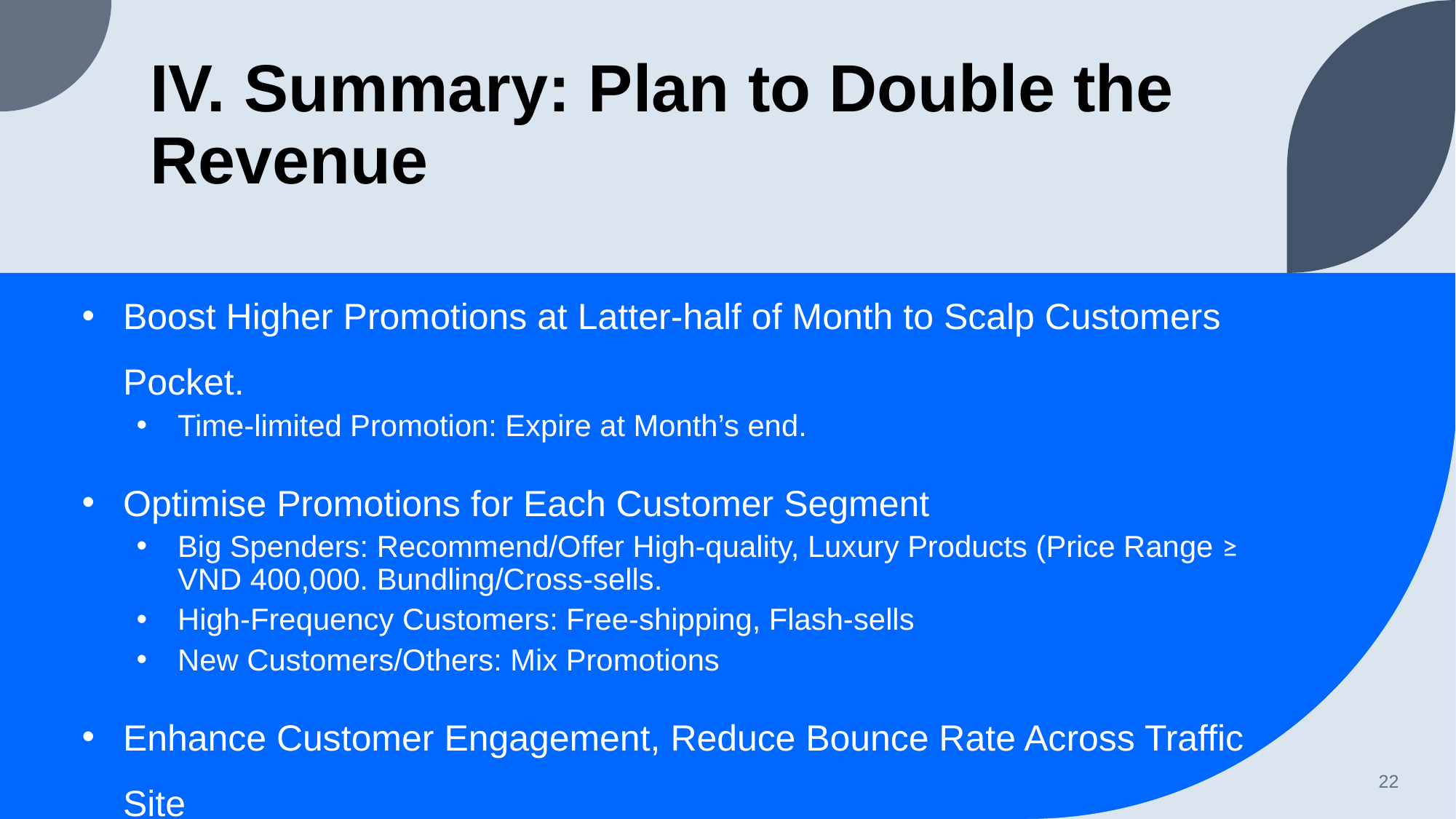

# IV. Summary: Plan to Double the Revenue
Boost Higher Promotions at Latter-half of Month to Scalp Customers Pocket.
Time-limited Promotion: Expire at Month’s end.
Optimise Promotions for Each Customer Segment
Big Spenders: Recommend/Offer High-quality, Luxury Products (Price Range ≥ VND 400,000. Bundling/Cross-sells.
High-Frequency Customers: Free-shipping, Flash-sells
New Customers/Others: Mix Promotions
Enhance Customer Engagement, Reduce Bounce Rate Across Traffic Site

22